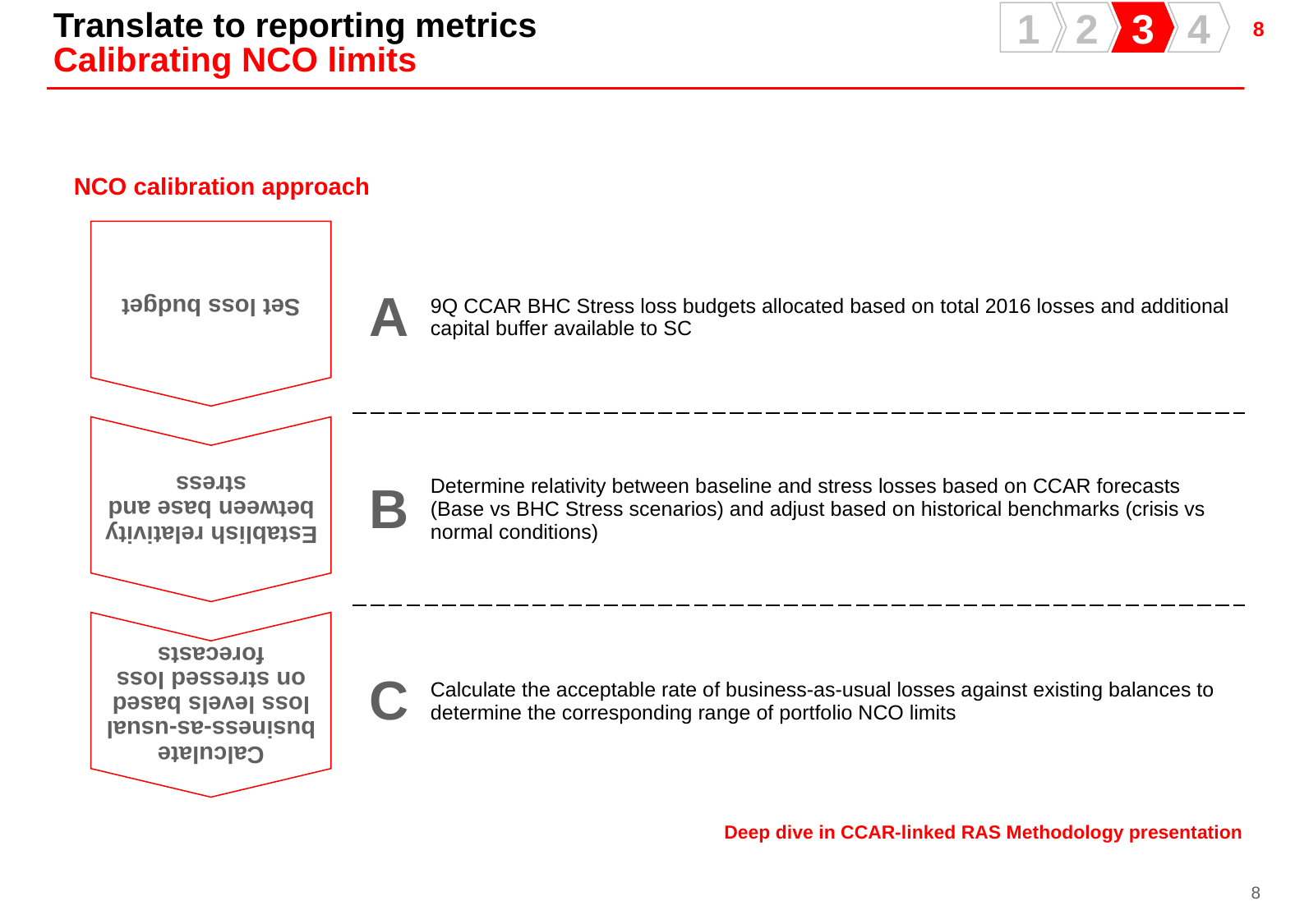

Translate to reporting metrics
Calibrating NCO limits
1
2
3
4
NCO calibration approach
Set loss budget
|  | A | 9Q CCAR BHC Stress loss budgets allocated based on total 2016 losses and additional capital buffer available to SC |
| --- | --- | --- |
|  | B | Determine relativity between baseline and stress losses based on CCAR forecasts (Base vs BHC Stress scenarios) and adjust based on historical benchmarks (crisis vs normal conditions) |
|  | C | Calculate the acceptable rate of business-as-usual losses against existing balances to determine the corresponding range of portfolio NCO limits |
Establish relativity between base and stress
Calculate business-as-usual loss levels based on stressed loss forecasts
Deep dive in CCAR-linked RAS Methodology presentation